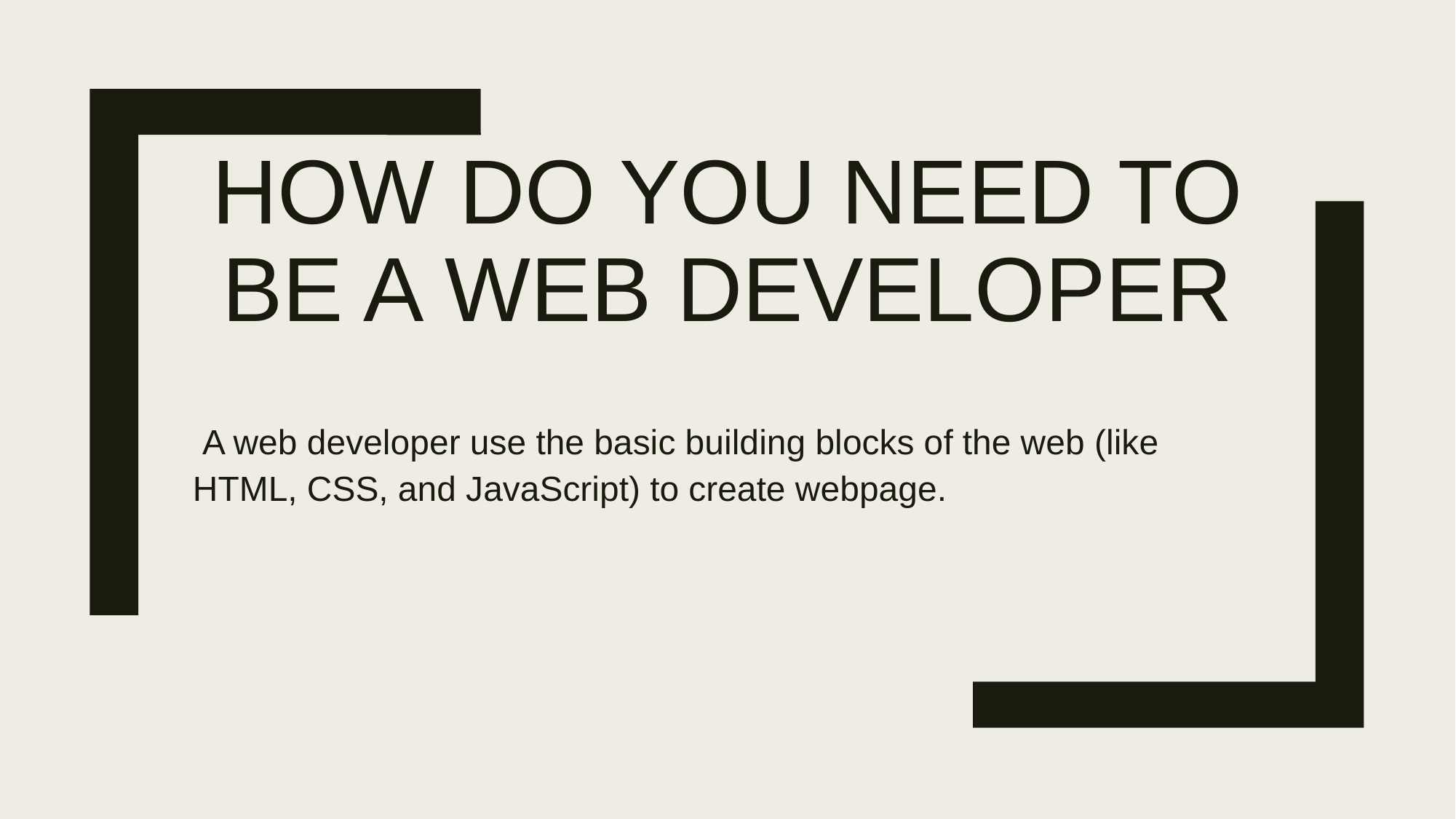

# How do you need to be a web developer
 A web developer use the basic building blocks of the web (like HTML, CSS, and JavaScript) to create webpage.